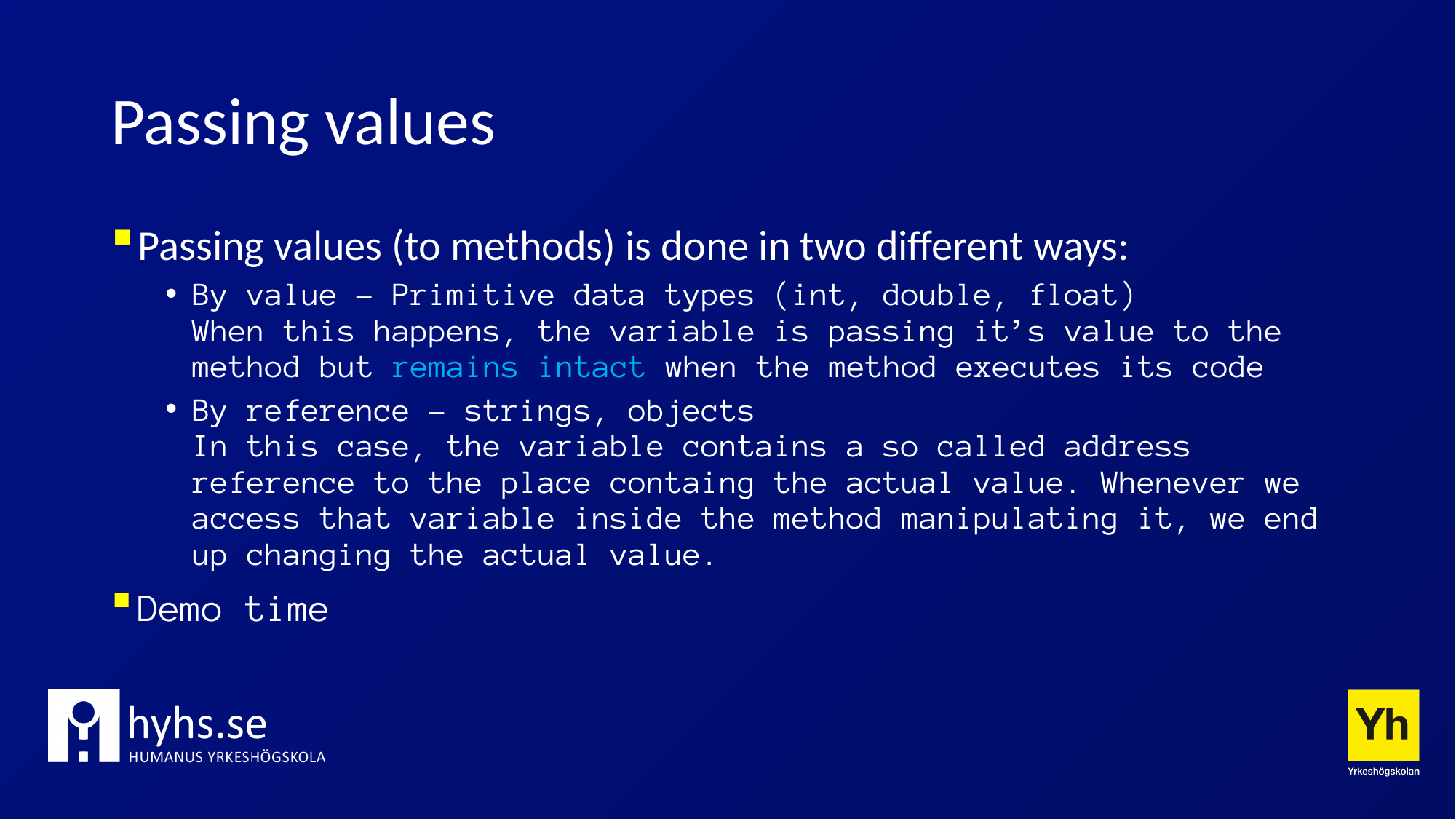

# Passing values
Passing values (to methods) is done in two different ways:
By value – Primitive data types (int, double, float)
When this happens, the variable is passing it’s value to the method but remains intact when the method executes its code
By reference – strings, objects
In this case, the variable contains a so called address reference to the place containg the actual value. Whenever we access that variable inside the method manipulating it, we end up changing the actual value.
Demo time